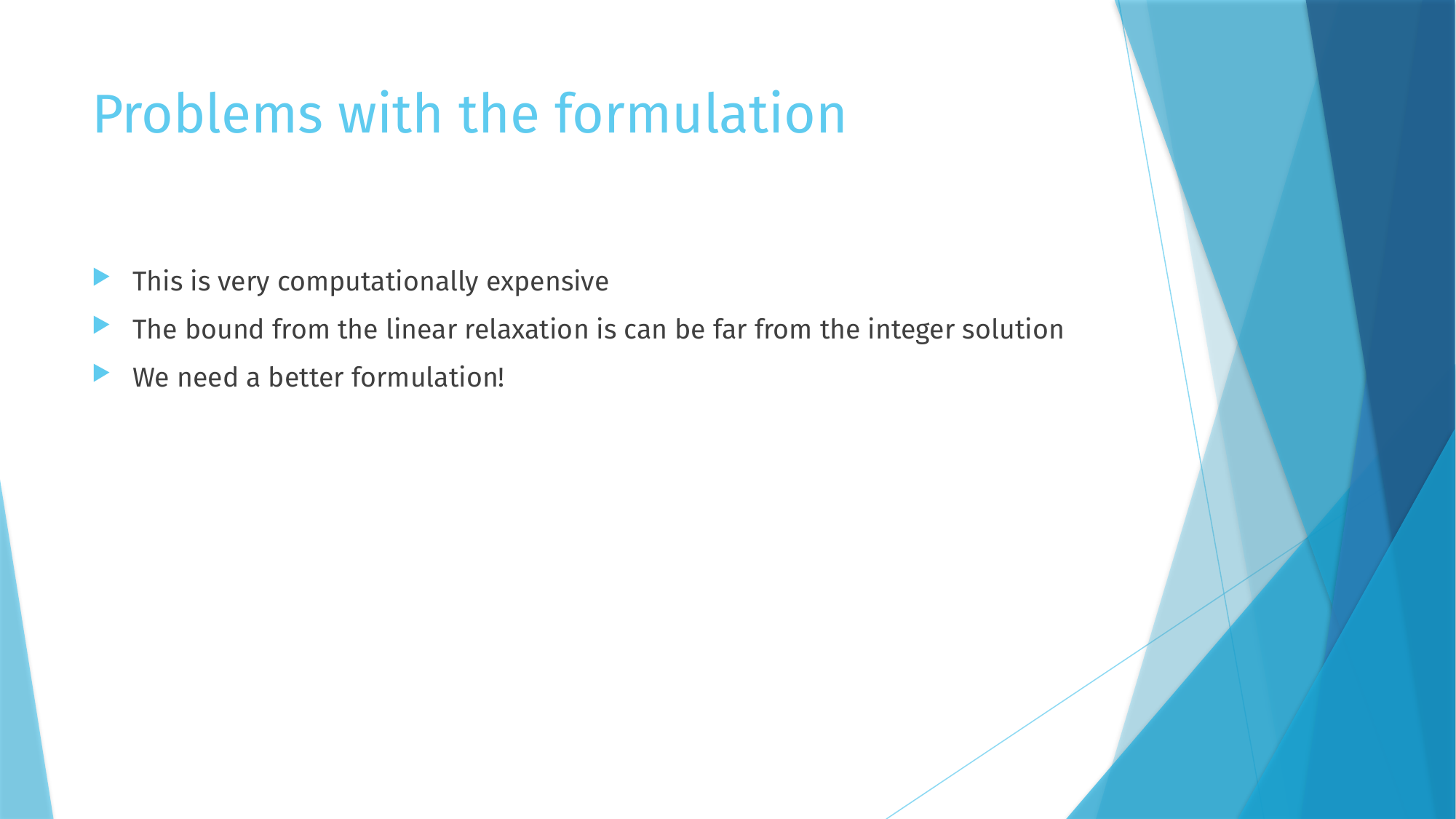

# Problems with the formulation
This is very computationally expensive
The bound from the linear relaxation is can be far from the integer solution
We need a better formulation!